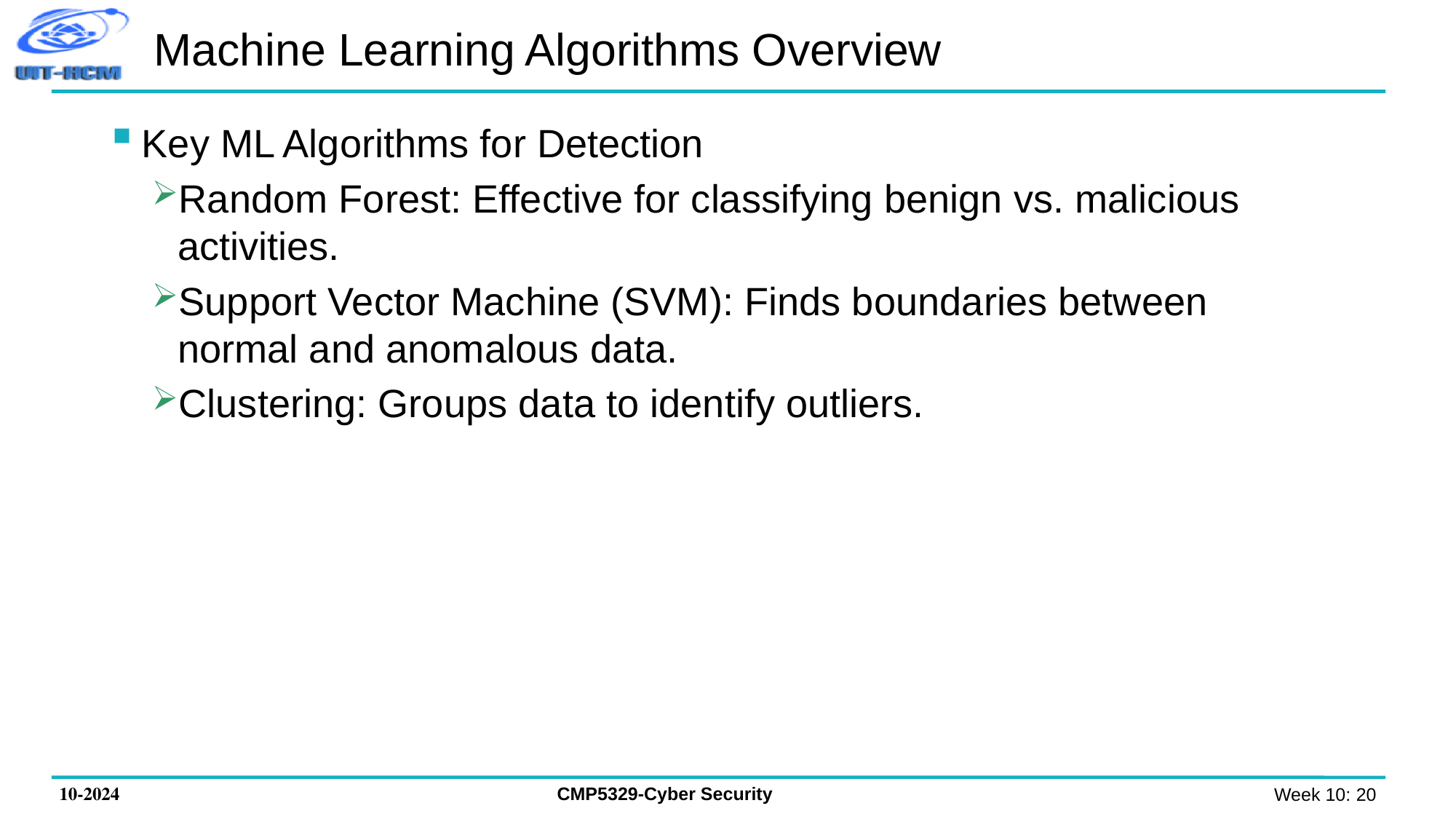

# Machine Learning Algorithms Overview
Key ML Algorithms for Detection
Random Forest: Effective for classifying benign vs. malicious activities.
Support Vector Machine (SVM): Finds boundaries between normal and anomalous data.
Clustering: Groups data to identify outliers.